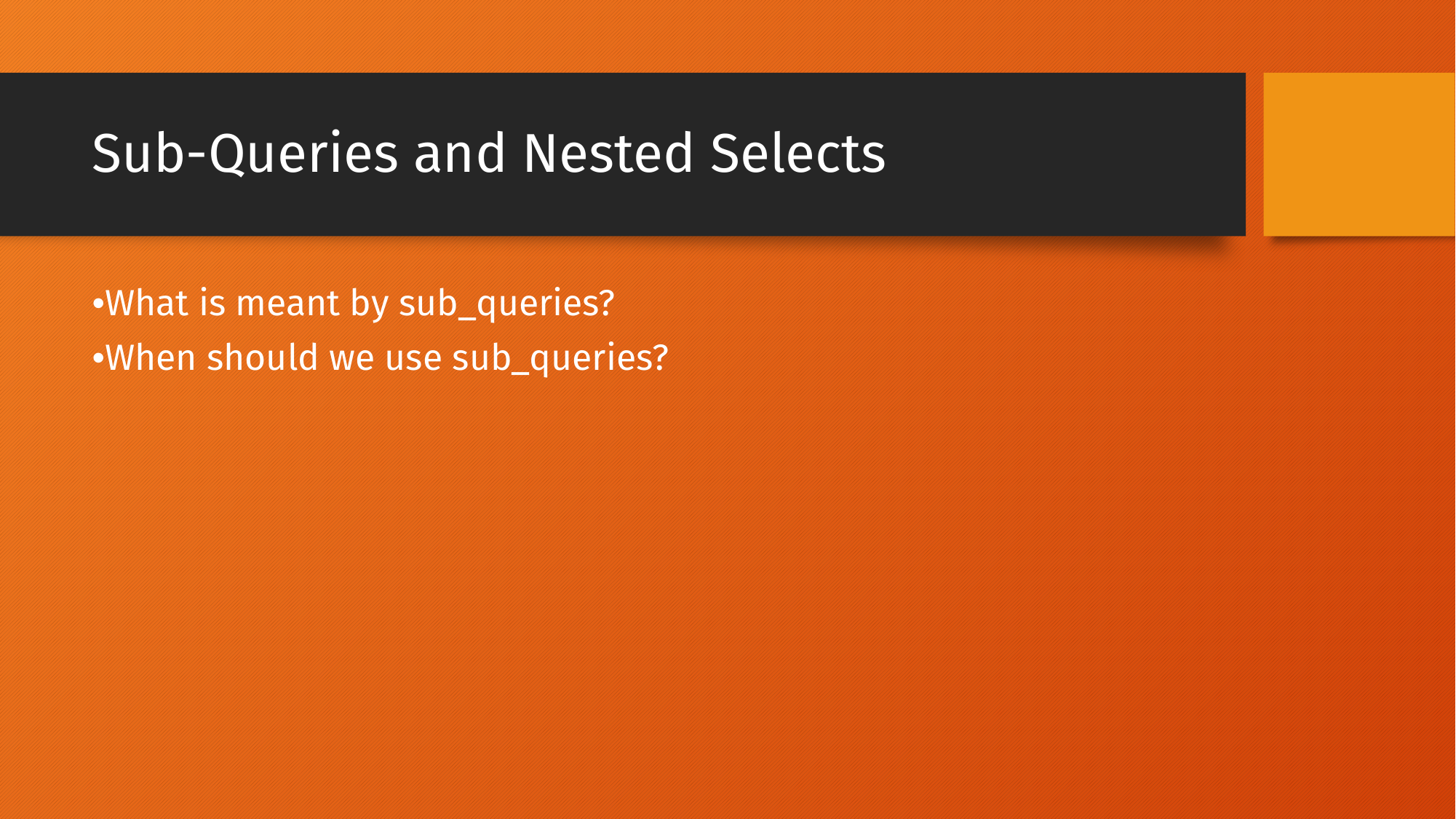

# Sub-Queries and Nested Selects
•What is meant by sub_queries?
•When should we use sub_queries?